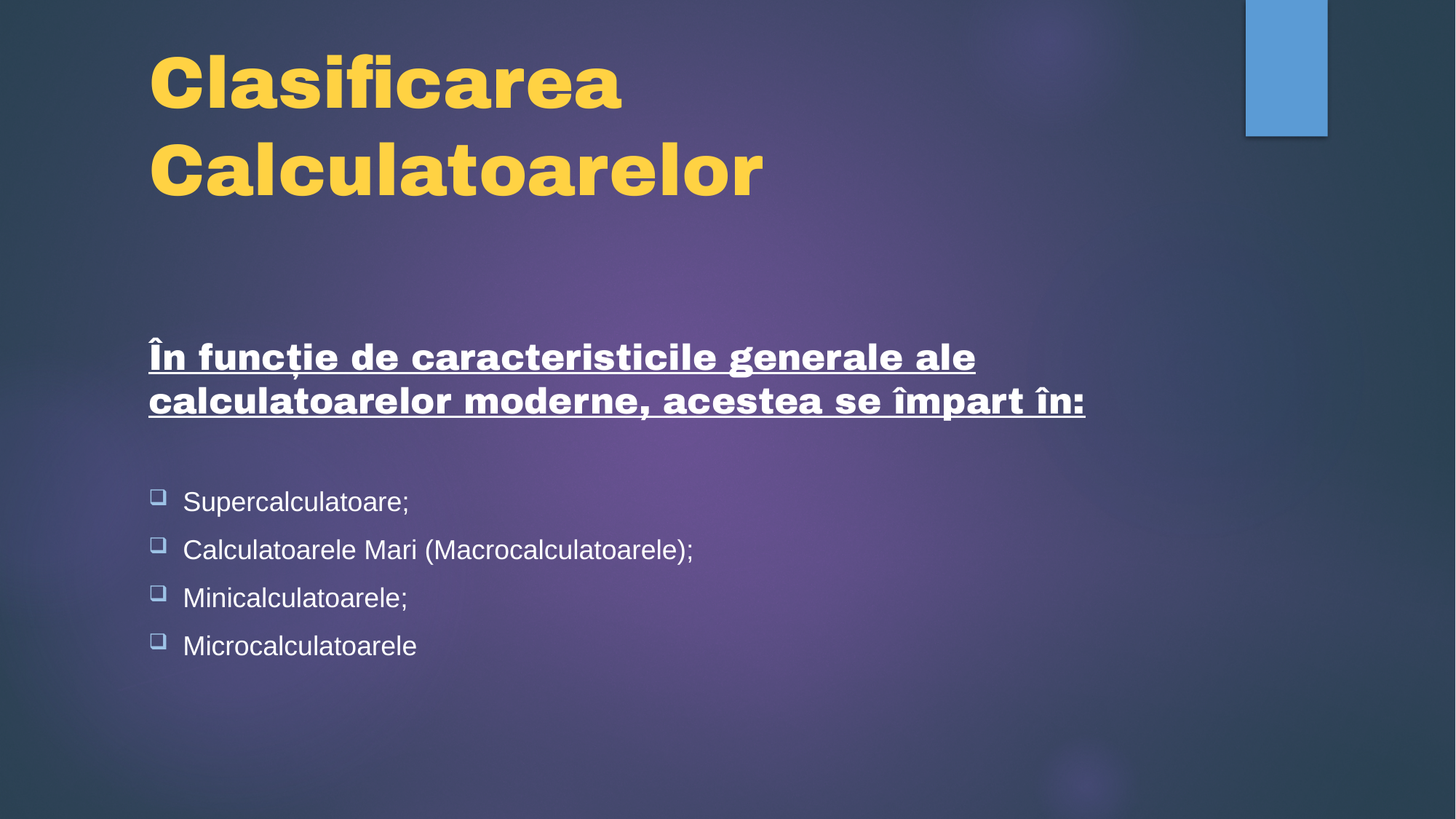

# Clasificarea Calculatoarelor
În funcție de caracteristicile generale ale calculatoarelor moderne, acestea se împart în:

Supercalculatoare;
Calculatoarele Mari (Macrocalculatoarele);
Minicalculatoarele;
Microcalculatoarele